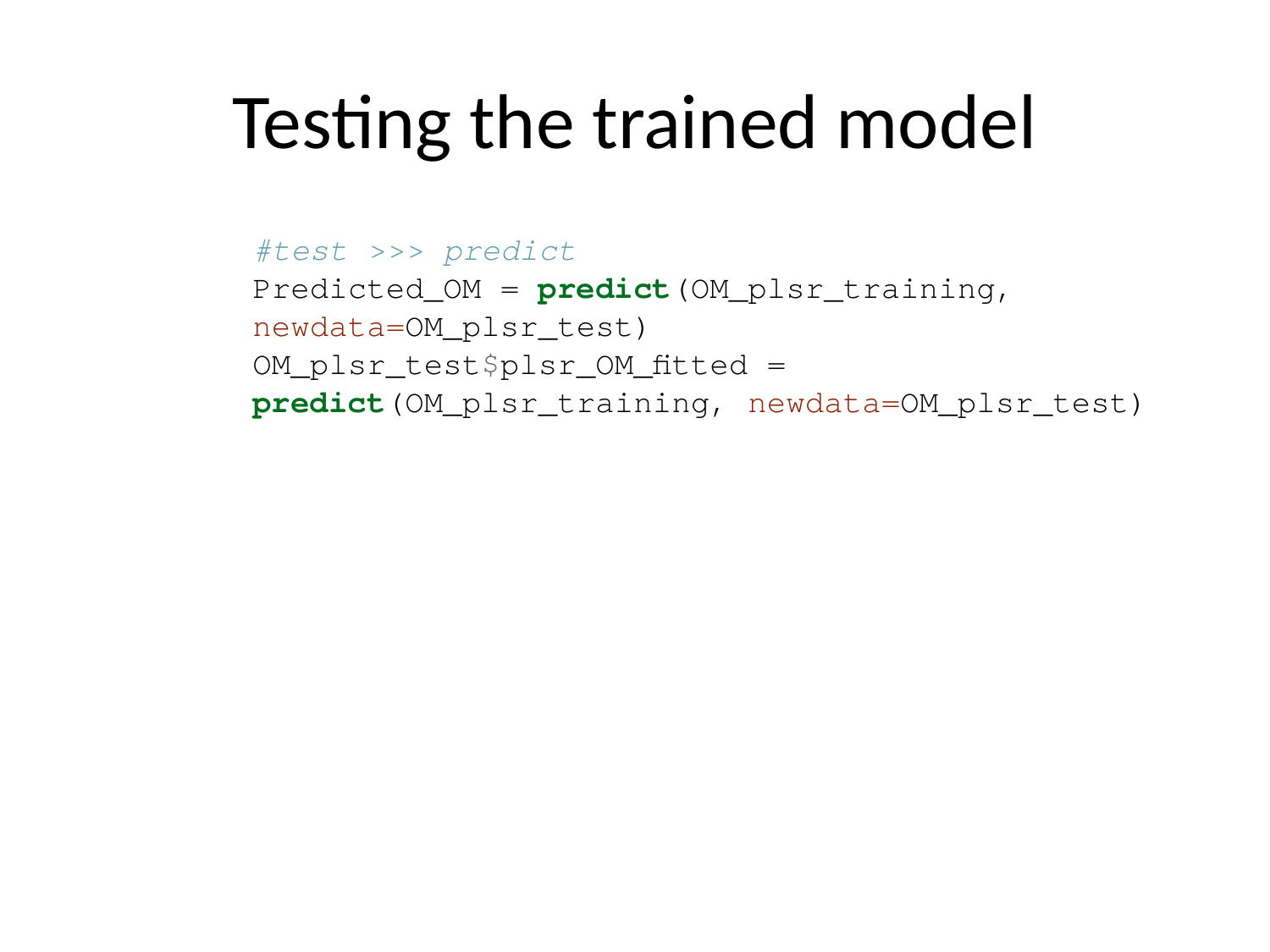

# Testing the trained model
#test >>> predict
Predicted_OM = predict(OM_plsr_training, newdata=OM_plsr_test)
OM_plsr_test$plsr_OM_fitted = predict(OM_plsr_training, newdata=OM_plsr_test)